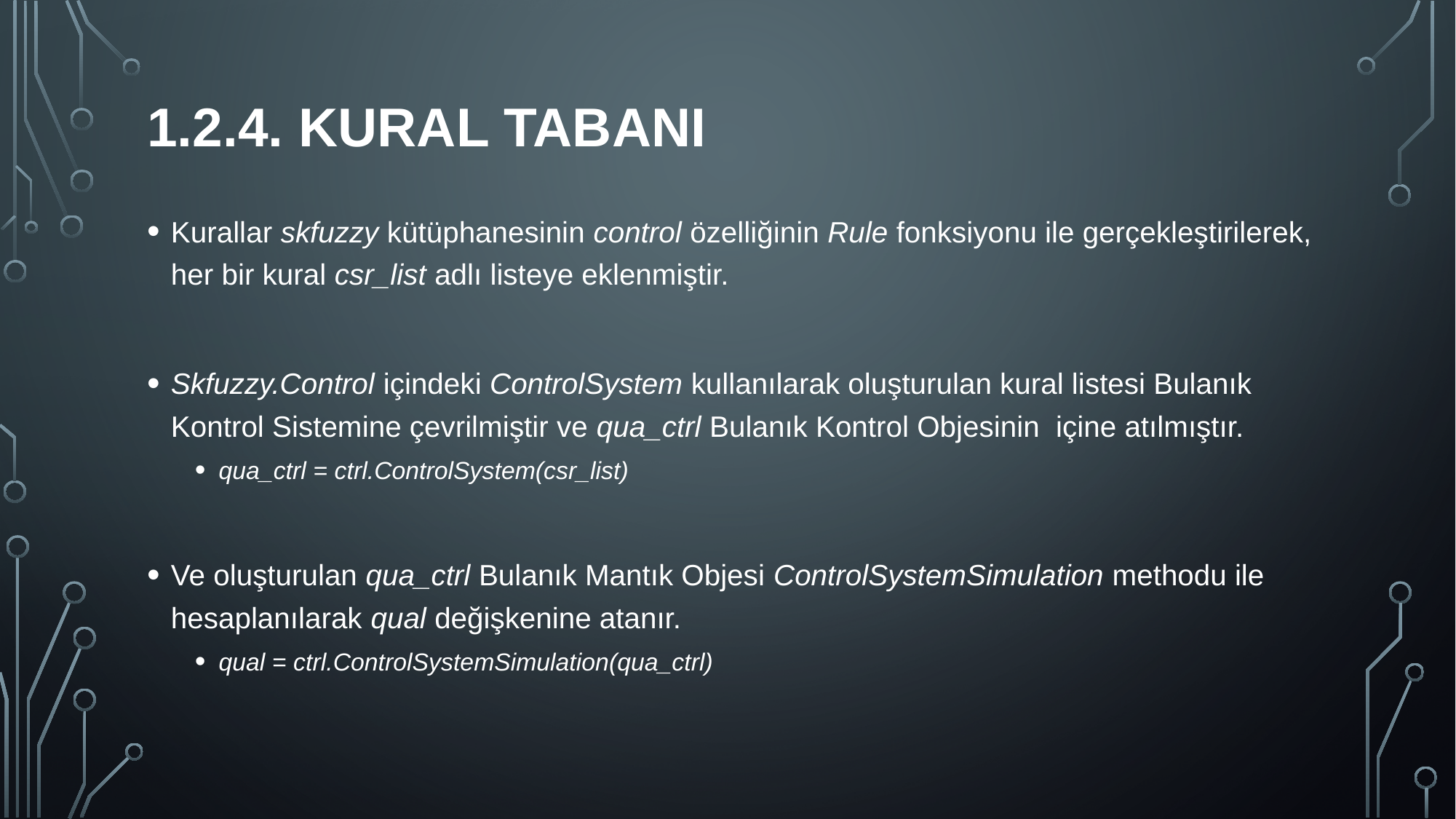

# 1.2.4. Kural Tabanı
Kurallar skfuzzy kütüphanesinin control özelliğinin Rule fonksiyonu ile gerçekleştirilerek, her bir kural csr_list adlı listeye eklenmiştir.

Skfuzzy.Control içindeki ControlSystem kullanılarak oluşturulan kural listesi Bulanık Kontrol Sistemine çevrilmiştir ve qua_ctrl Bulanık Kontrol Objesinin  içine atılmıştır.
qua_ctrl = ctrl.ControlSystem(csr_list)

Ve oluşturulan qua_ctrl Bulanık Mantık Objesi ControlSystemSimulation methodu ile hesaplanılarak qual değişkenine atanır.
qual = ctrl.ControlSystemSimulation(qua_ctrl)